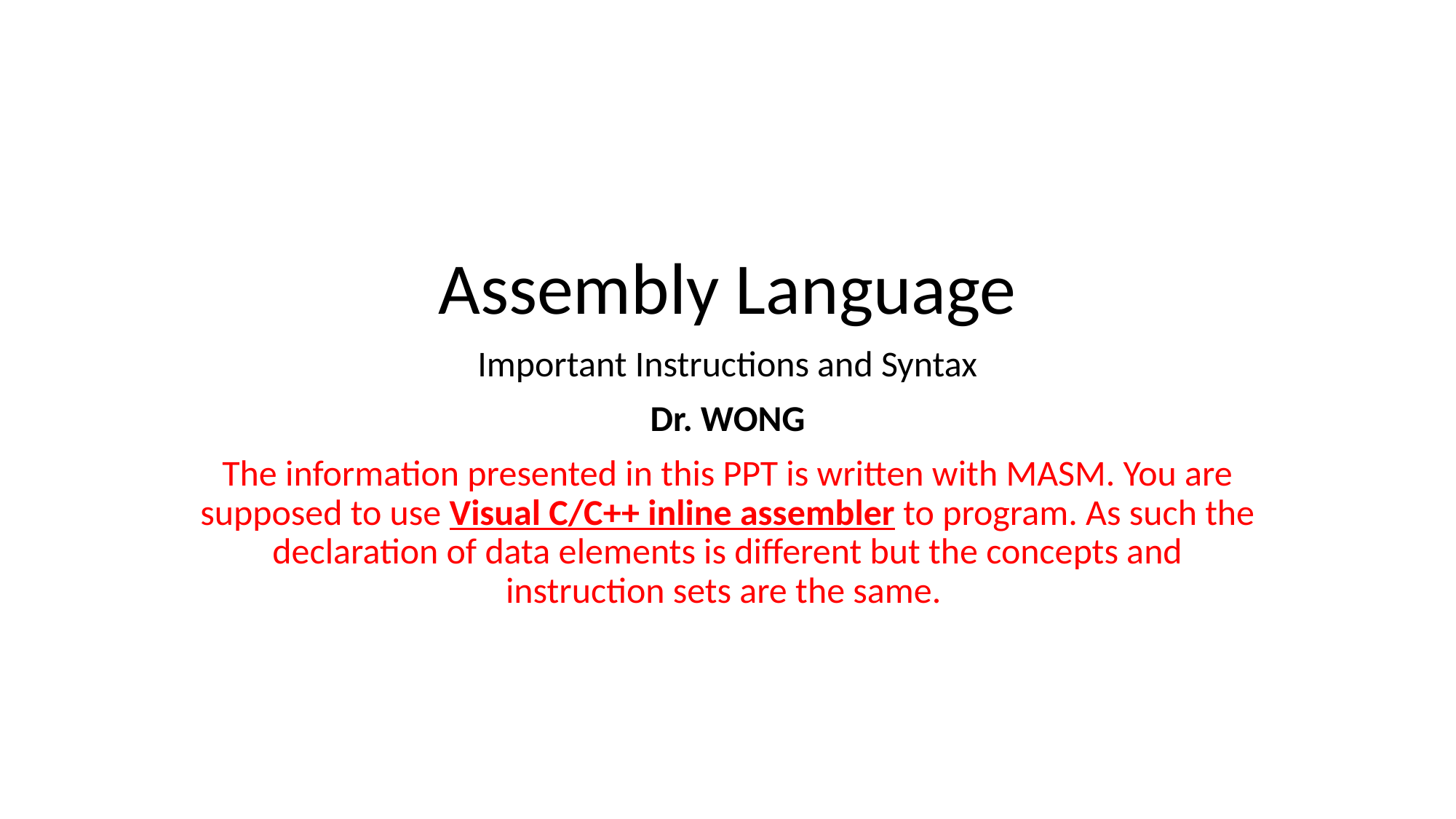

Assembly Language
Important Instructions and Syntax
Dr. WONG
The information presented in this PPT is written with MASM. You are supposed to use Visual C/C++ inline assembler to program. As such the declaration of data elements is different but the concepts and instruction sets are the same.